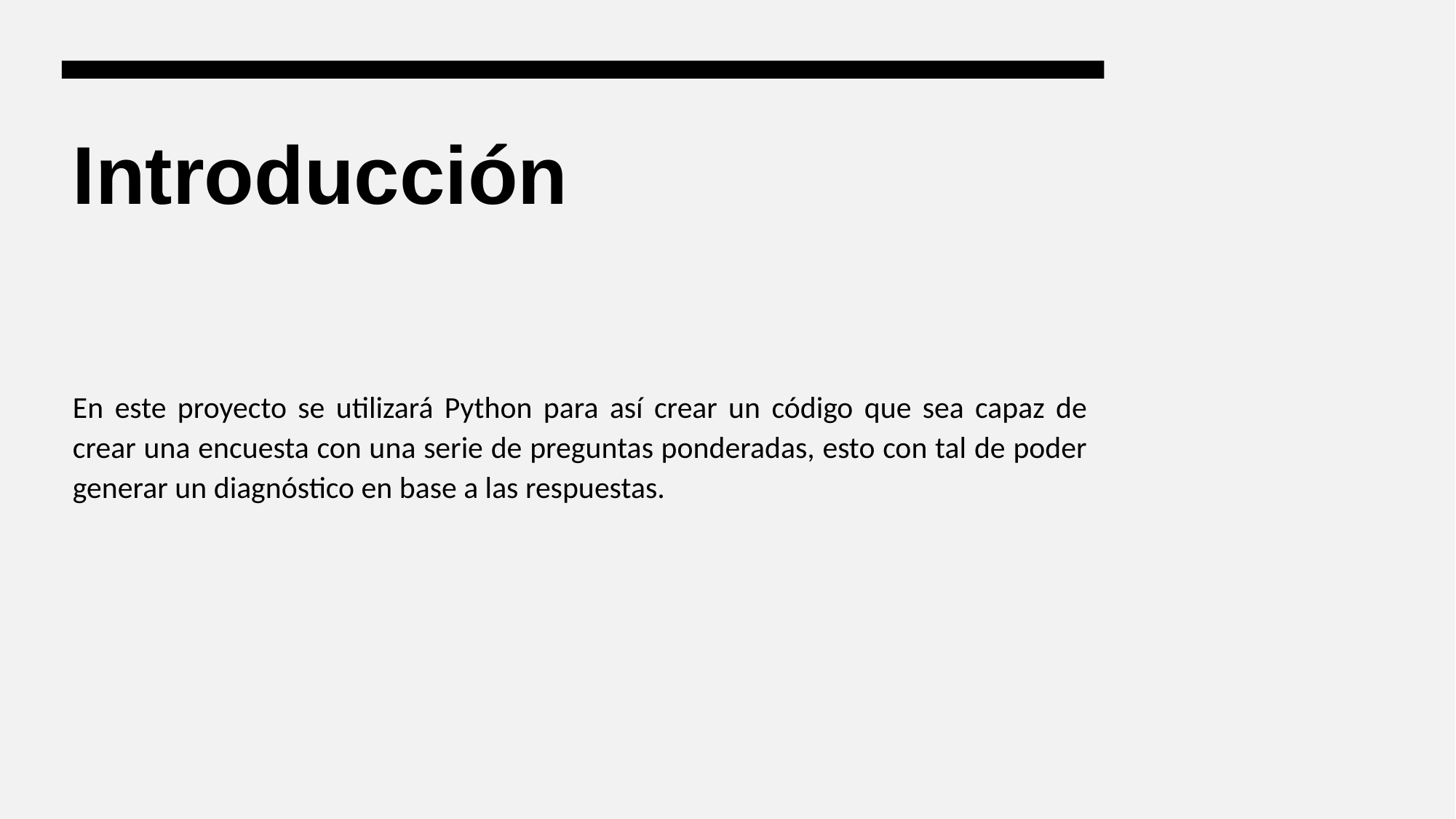

# Introducción
En este proyecto se utilizará Python para así crear un código que sea capaz de crear una encuesta con una serie de preguntas ponderadas, esto con tal de poder generar un diagnóstico en base a las respuestas.